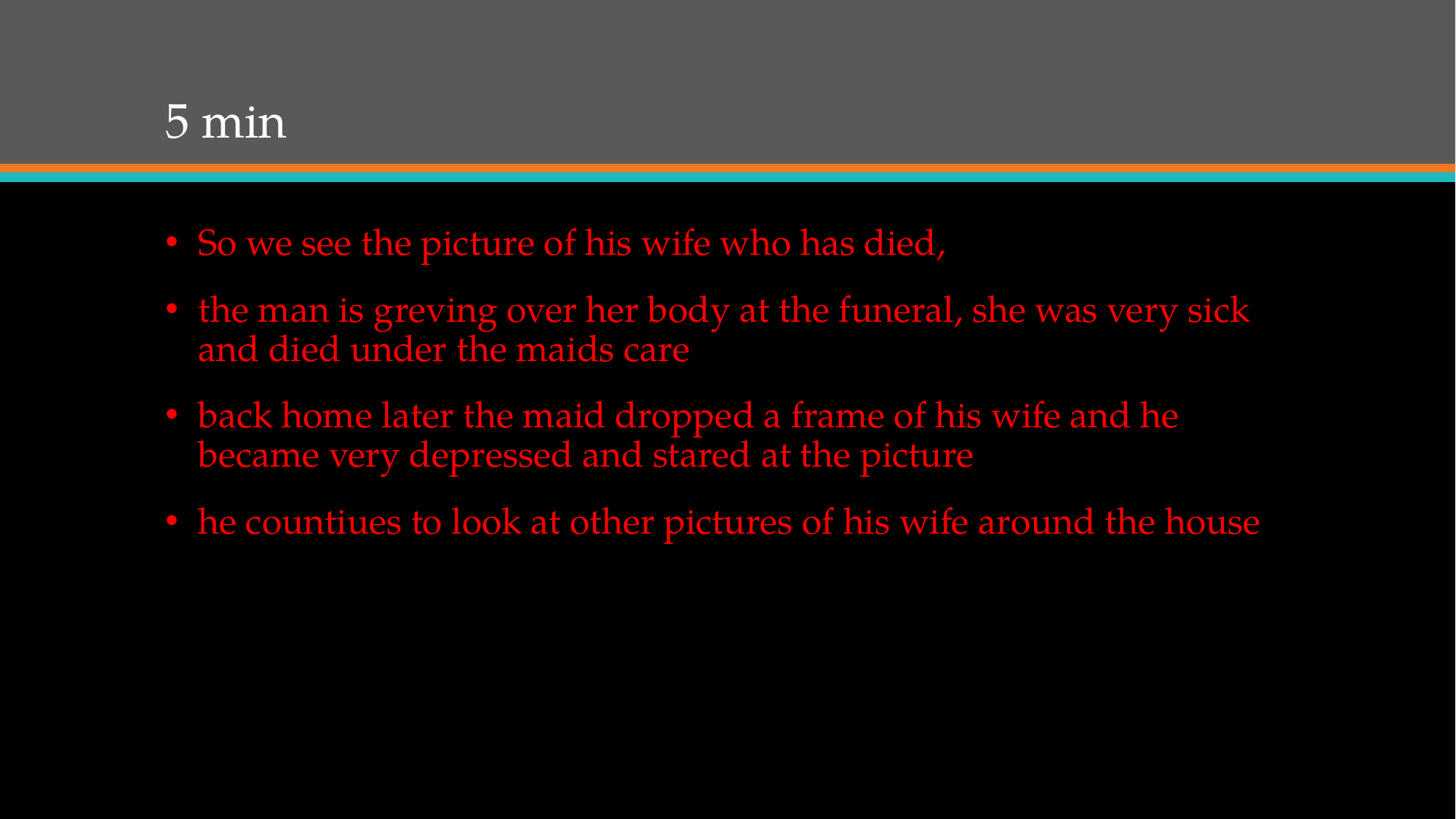

# 5 min
So we see the picture of his wife who has died,
the man is greving over her body at the funeral, she was very sick and died under the maids care
back home later the maid dropped a frame of his wife and he became very depressed and stared at the picture
he countiues to look at other pictures of his wife around the house